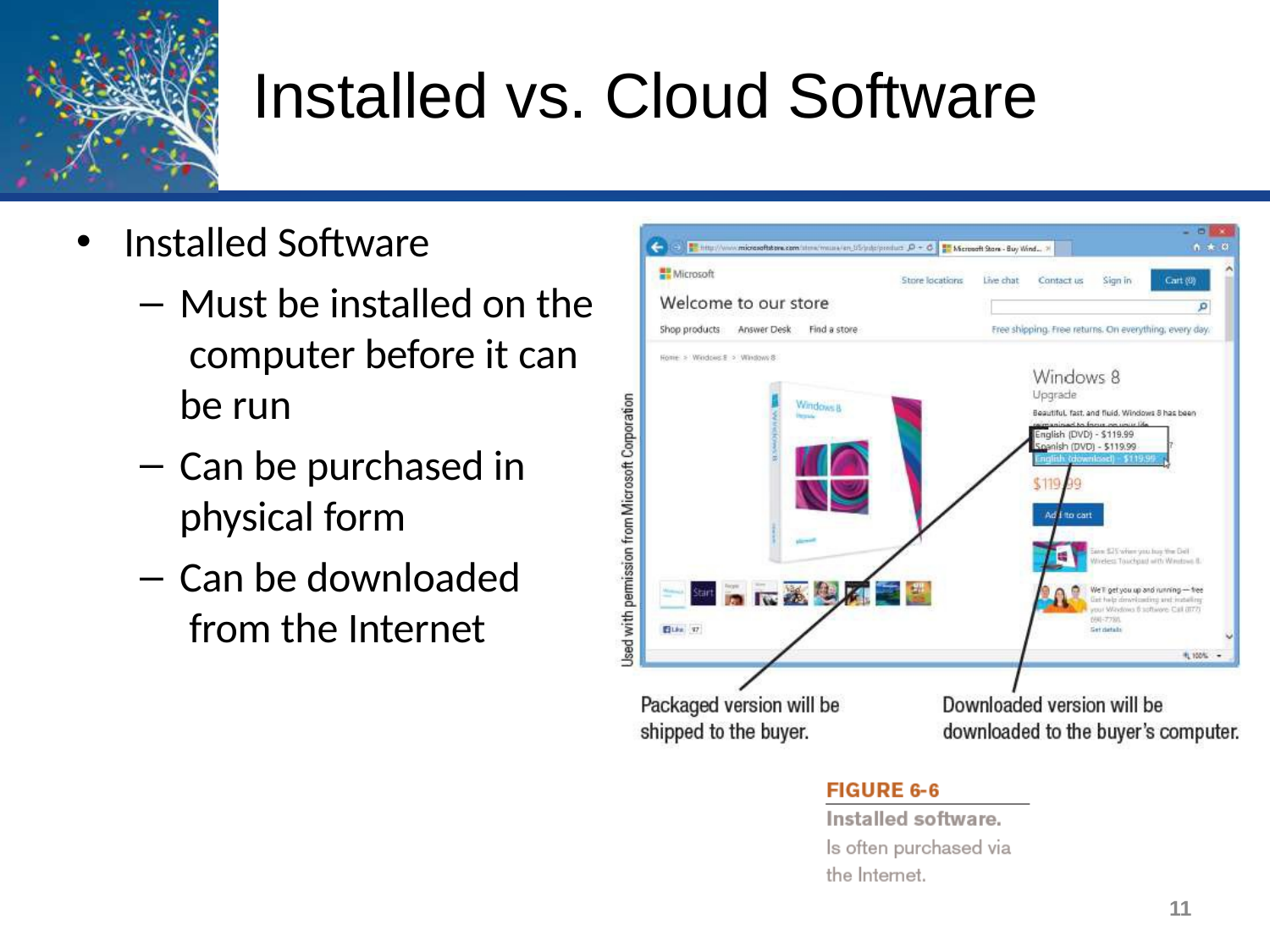

# Installed vs. Cloud Software
Installed Software
Must be installed on the  computer before it can  be run
Can be purchased in
physical form
Can be downloaded  from the Internet

11